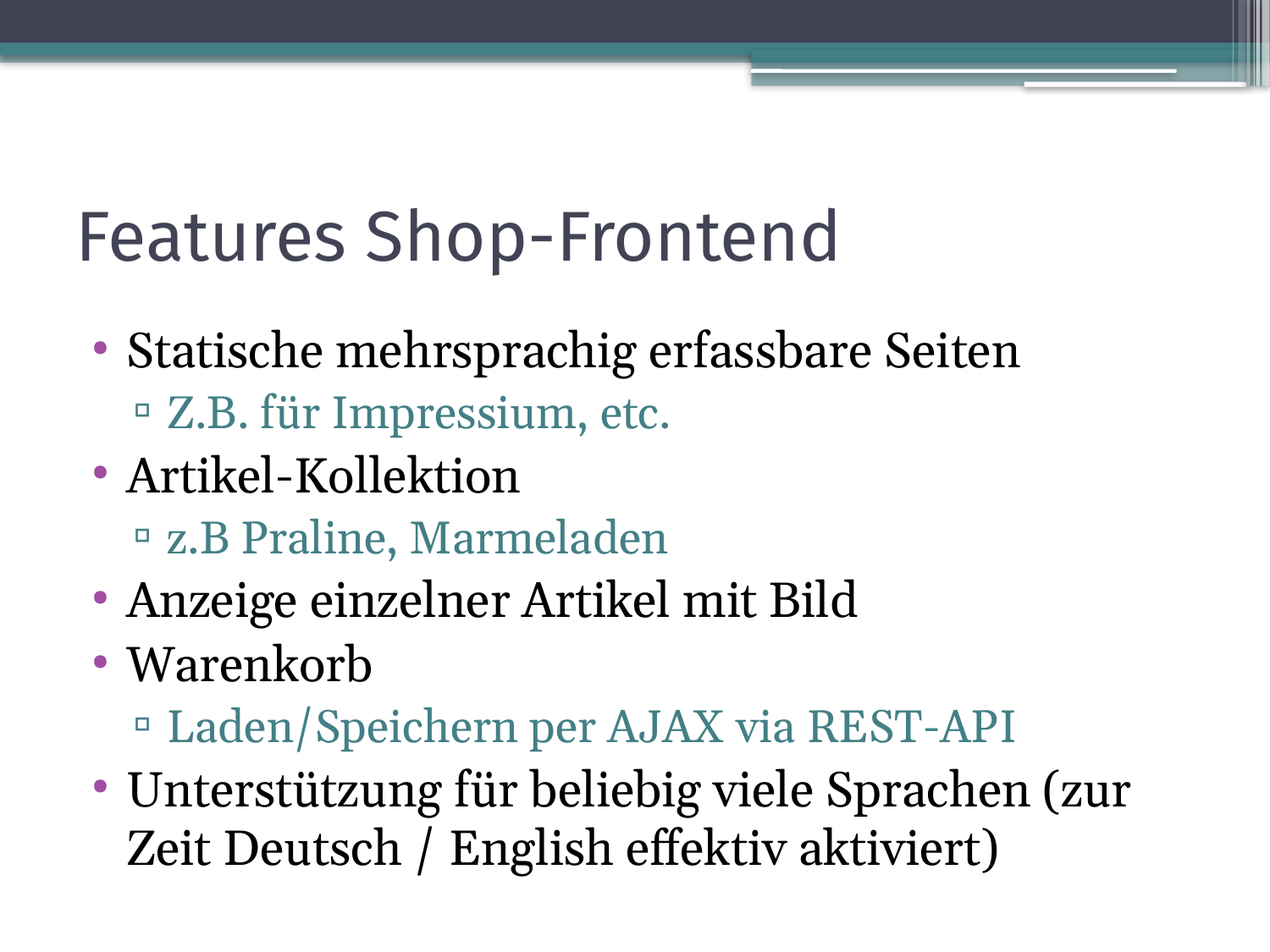

# Features Shop-Frontend
Statische mehrsprachig erfassbare Seiten
Z.B. für Impressium, etc.
Artikel-Kollektion
z.B Praline, Marmeladen
Anzeige einzelner Artikel mit Bild
Warenkorb
Laden/Speichern per AJAX via REST-API
Unterstützung für beliebig viele Sprachen (zur Zeit Deutsch / English effektiv aktiviert)